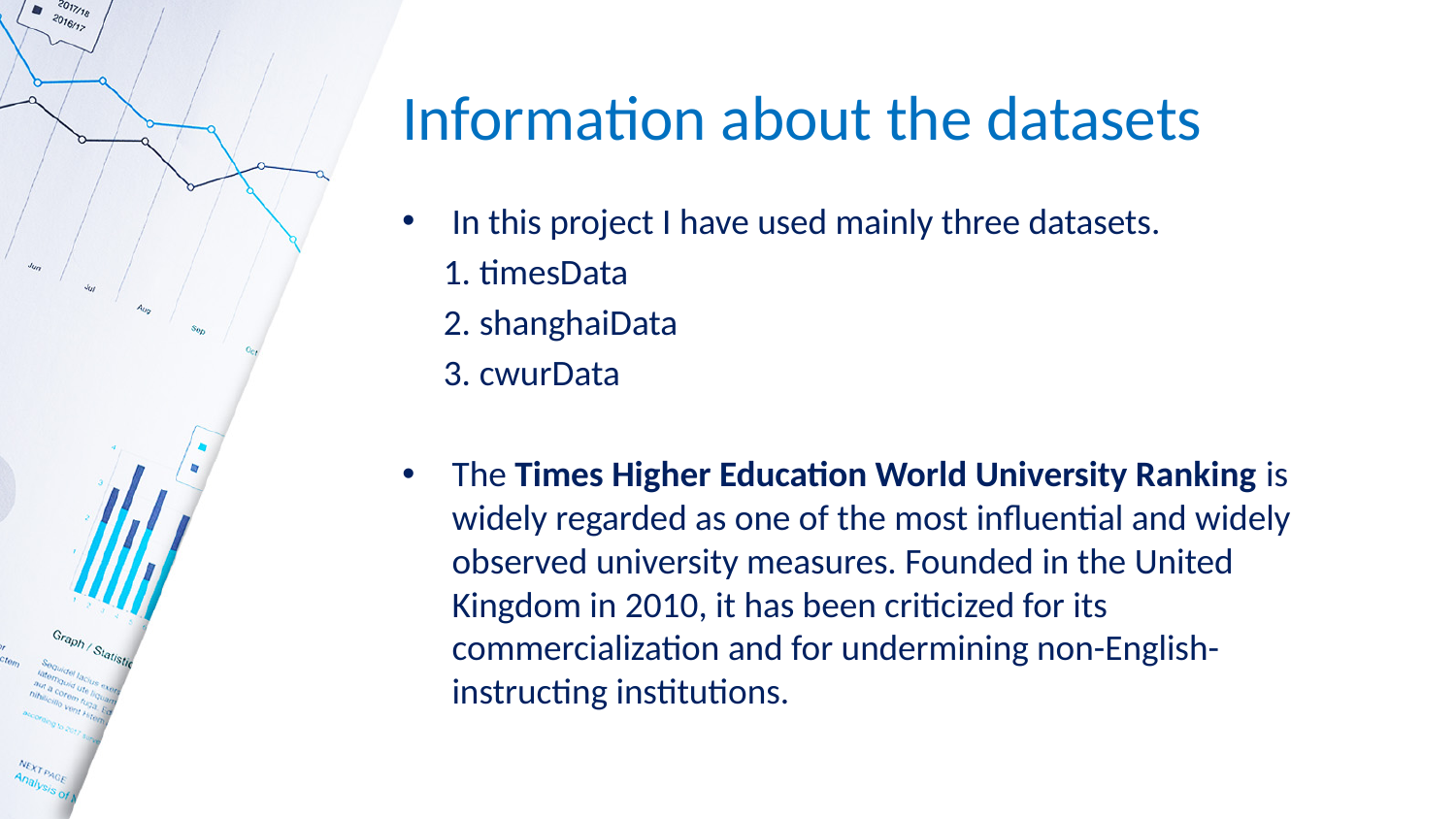

# Information about the datasets
In this project I have used mainly three datasets.
     1. timesData
     2. shanghaiData
     3. cwurData

The Times Higher Education World University Ranking is widely regarded as one of the most influential and widely observed university measures. Founded in the United Kingdom in 2010, it has been criticized for its commercialization and for undermining non-English- instructing institutions.